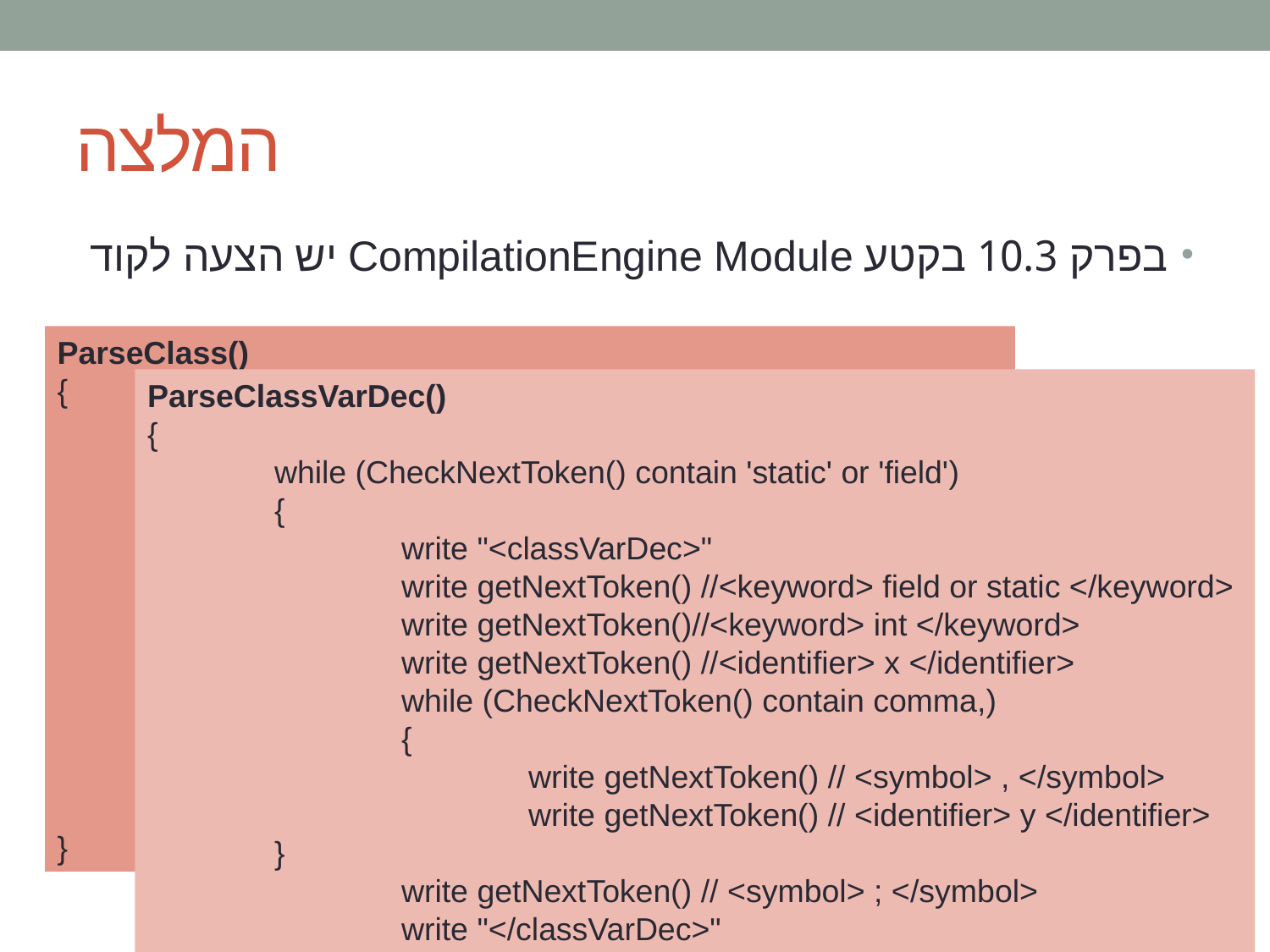

# המלצה
בפרק 10.3 בקטע CompilationEngine Module יש הצעה לקוד

ParseClass()
{
	write "<class">
	write getNextToken() //<keyword> class </keyword>
	write getNextToken() //<identifier> Square </identifier>
	write getNextToken() //<symbol> { </symbol>

	ParseClassVarDec();

	ParseSubDec();

	write getNextToken() //<symbol> } </symbol>
	write "</class">
}
ParseClassVarDec()
{
	while (CheckNextToken() contain 'static' or 'field')
	{
		write "<classVarDec>"
		write getNextToken() //<keyword> field or static </keyword>
		write getNextToken()//<keyword> int </keyword>
    		write getNextToken() //<identifier> x </identifier>
		while (CheckNextToken() contain comma,)
		{
			write getNextToken() // <symbol> , </symbol>
			write getNextToken() // <identifier> y </identifier>
    	}
		write getNextToken() // <symbol> ; </symbol>
		write "</classVarDec>"
	}
}